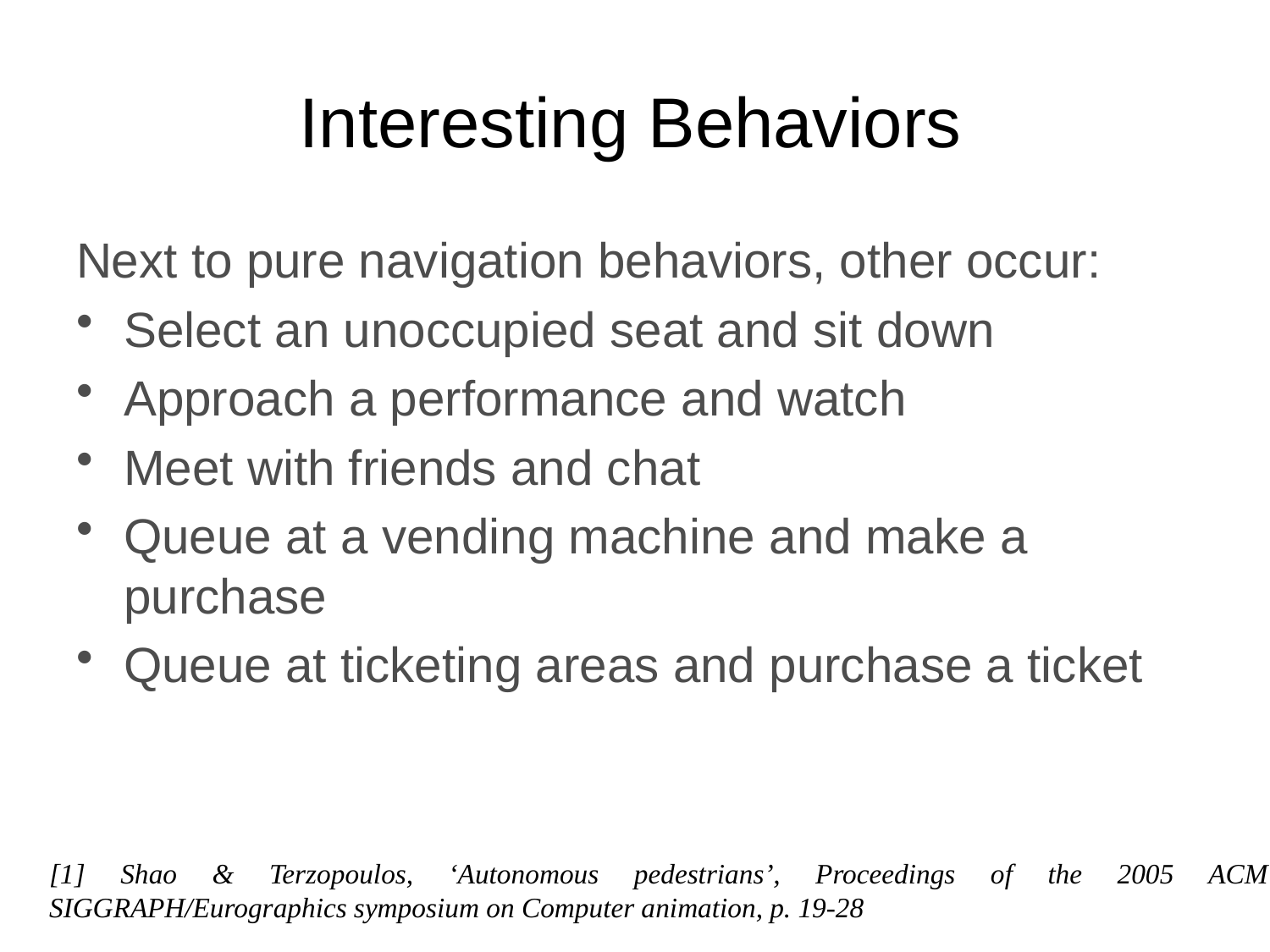

# Interesting Behaviors
Next to pure navigation behaviors, other occur:
Select an unoccupied seat and sit down
Approach a performance and watch
Meet with friends and chat
Queue at a vending machine and make a purchase
Queue at ticketing areas and purchase a ticket
[1] Shao & Terzopoulos, ‘Autonomous pedestrians’, Proceedings of the 2005 ACM SIGGRAPH/Eurographics symposium on Computer animation, p. 19-28